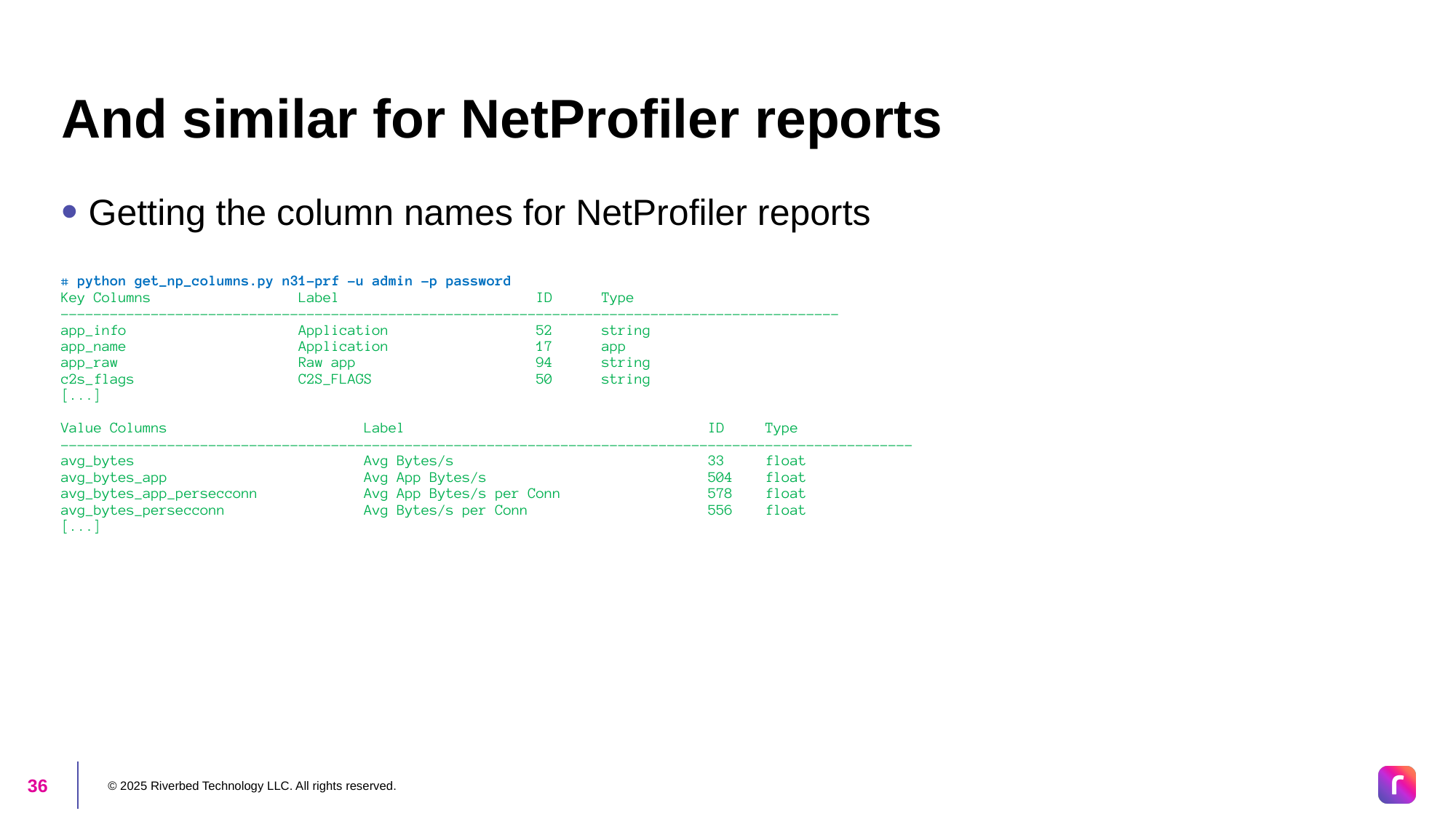

# And similar for NetProfiler reports
Getting the column names for NetProfiler reports
# python get_np_columns.py n31-prf -u admin -p password
Key Columns                  Label                        ID      Type
-----------------------------------------------------------------------------------------------
app_info                     Application                  52      string
app_name                     Application                  17      app
app_raw                      Raw app                      94      string
c2s_flags                    C2S_FLAGS                    50      string
[...]

Value Columns                        Label                                     ID     Type
--------------------------------------------------------------------------------------------------------
avg_bytes                            Avg Bytes/s                               33     float
avg_bytes_app                        Avg App Bytes/s                           504    float
avg_bytes_app_persecconn             Avg App Bytes/s per Conn                  578    float
avg_bytes_persecconn                 Avg Bytes/s per Conn                      556    float
[...]

© 2025 Riverbed Technology LLC. All rights reserved.
36